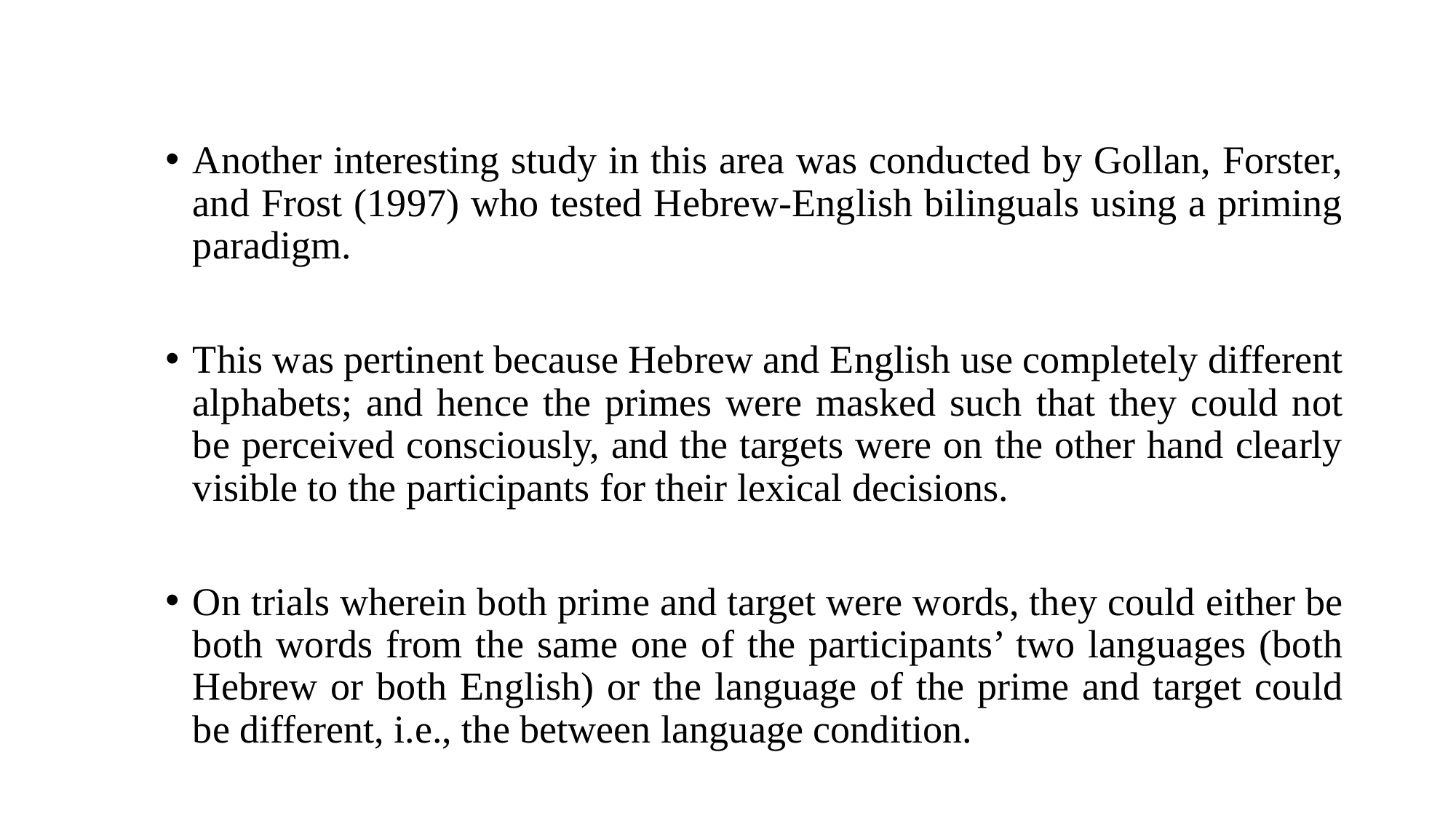

Another interesting study in this area was conducted by Gollan, Forster, and Frost (1997) who tested Hebrew-English bilinguals using a priming paradigm.

This was pertinent because Hebrew and English use completely different alphabets; and hence the primes were masked such that they could not be perceived consciously, and the targets were on the other hand clearly visible to the participants for their lexical decisions.

On trials wherein both prime and target were words, they could either be both words from the same one of the participants’ two languages (both Hebrew or both English) or the language of the prime and target could be different, i.e., the between language condition.